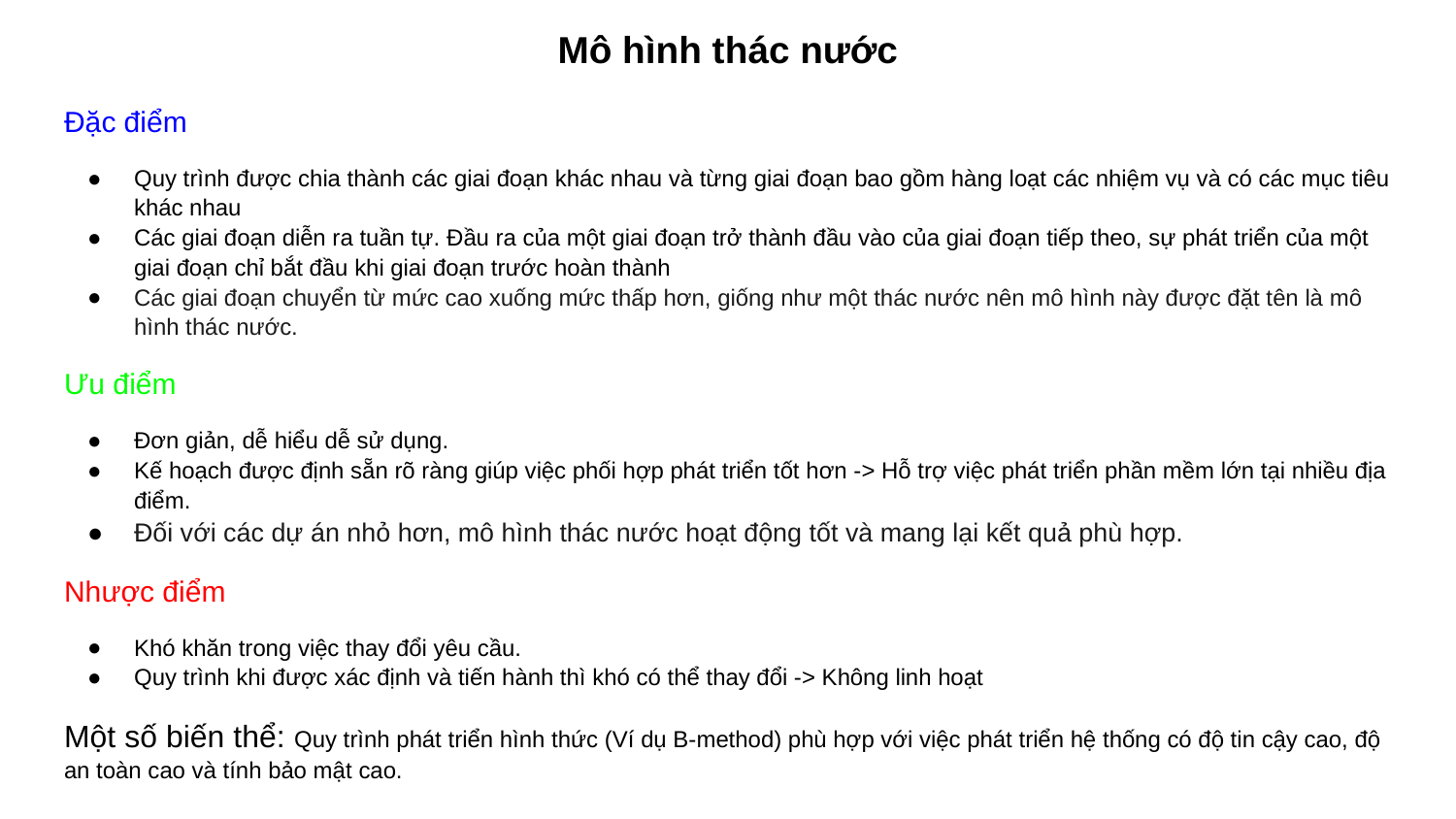

# Mô hình thác nước
Đặc điểm
Quy trình được chia thành các giai đoạn khác nhau và từng giai đoạn bao gồm hàng loạt các nhiệm vụ và có các mục tiêu khác nhau
Các giai đoạn diễn ra tuần tự. Đầu ra của một giai đoạn trở thành đầu vào của giai đoạn tiếp theo, sự phát triển của một giai đoạn chỉ bắt đầu khi giai đoạn trước hoàn thành
Các giai đoạn chuyển từ mức cao xuống mức thấp hơn, giống như một thác nước nên mô hình này được đặt tên là mô hình thác nước.
Ưu điểm
Đơn giản, dễ hiểu dễ sử dụng.
Kế hoạch được định sẵn rõ ràng giúp việc phối hợp phát triển tốt hơn -> Hỗ trợ việc phát triển phần mềm lớn tại nhiều địa điểm.
Đối với các dự án nhỏ hơn, mô hình thác nước hoạt động tốt và mang lại kết quả phù hợp.
Nhược điểm
Khó khăn trong việc thay đổi yêu cầu.
Quy trình khi được xác định và tiến hành thì khó có thể thay đổi -> Không linh hoạt
Một số biến thể: Quy trình phát triển hình thức (Ví dụ B-method) phù hợp với việc phát triển hệ thống có độ tin cậy cao, độ an toàn cao và tính bảo mật cao.